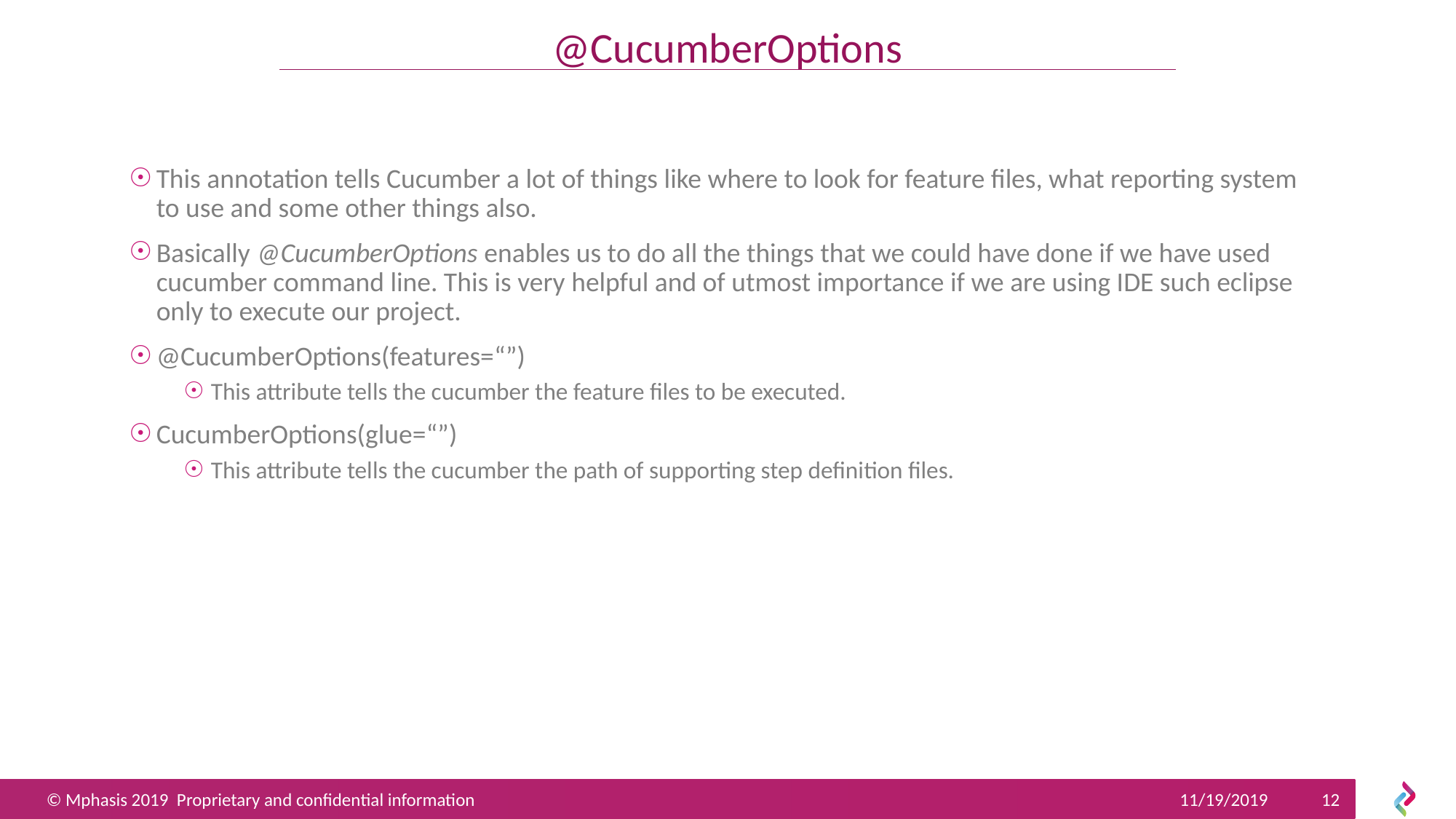

# @CucumberOptions
This annotation tells Cucumber a lot of things like where to look for feature files, what reporting system to use and some other things also.
Basically @CucumberOptions enables us to do all the things that we could have done if we have used cucumber command line. This is very helpful and of utmost importance if we are using IDE such eclipse only to execute our project.
@CucumberOptions(features=“”)
This attribute tells the cucumber the feature files to be executed.
CucumberOptions(glue=“”)
This attribute tells the cucumber the path of supporting step definition files.
11/19/2019
12